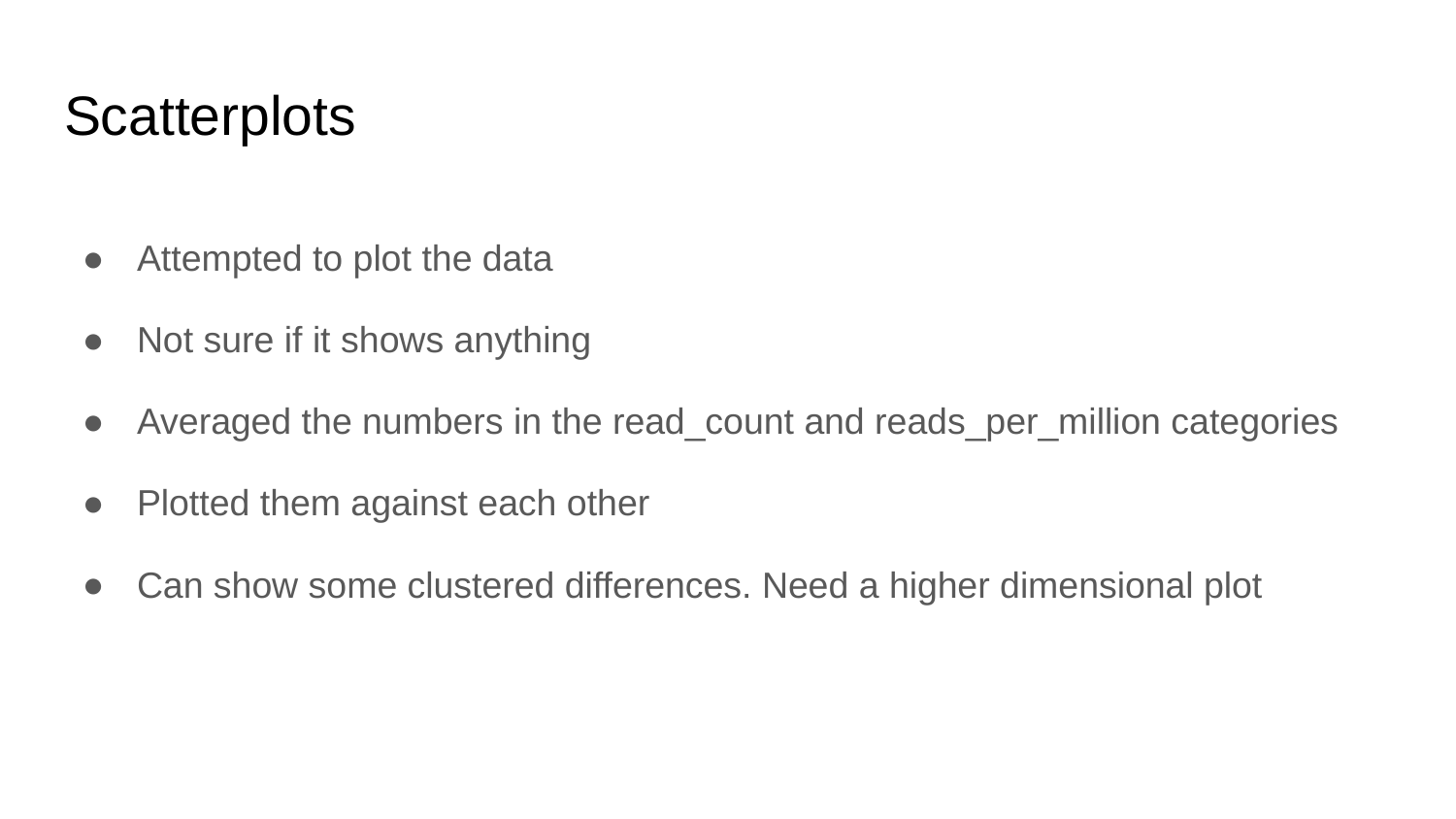

# Scatterplots
Attempted to plot the data
Not sure if it shows anything
Averaged the numbers in the read_count and reads_per_million categories
Plotted them against each other
Can show some clustered differences. Need a higher dimensional plot